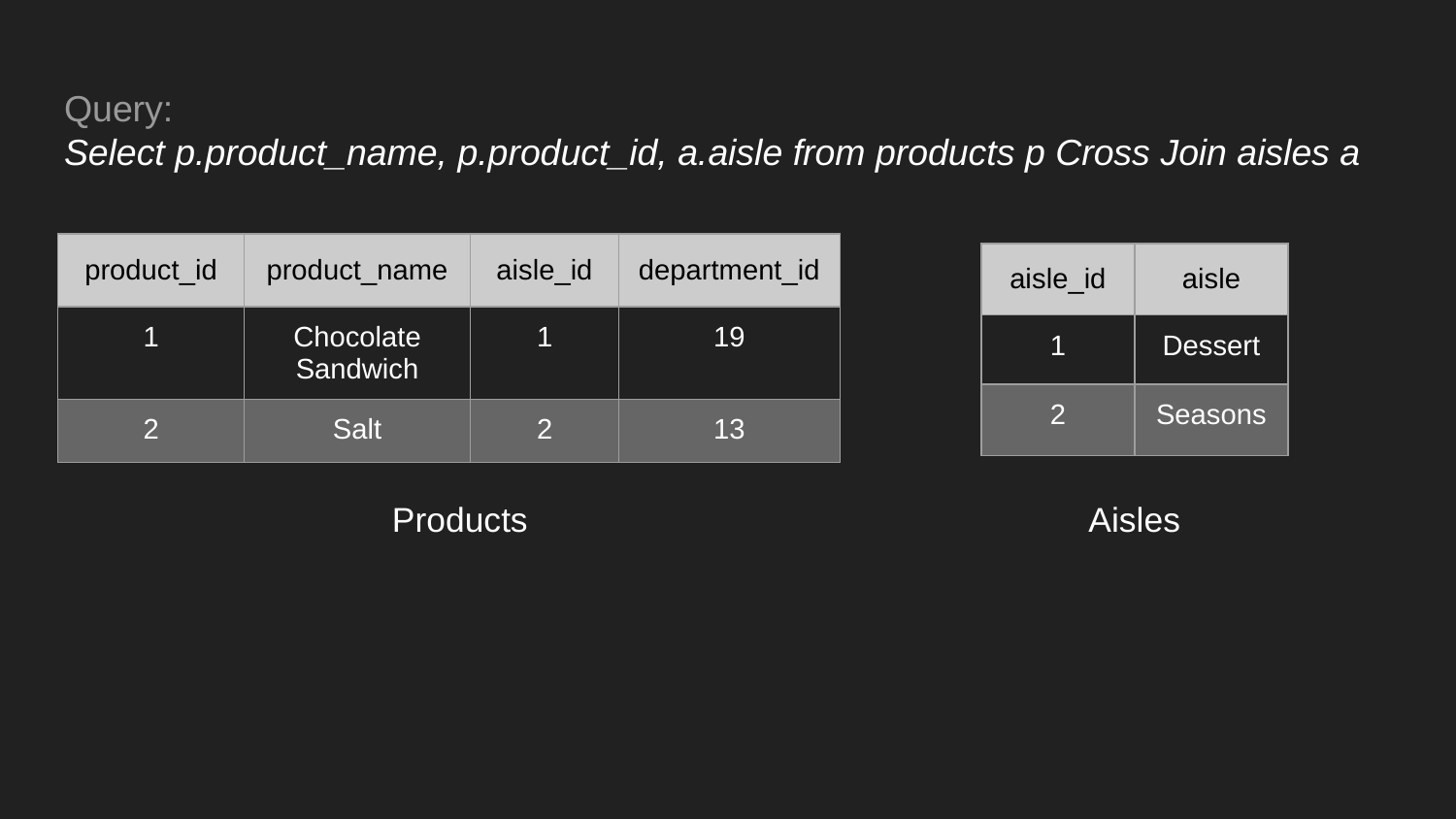

# Query:
Select p.product_name, p.product_id, a.aisle from products p Cross Join aisles a
| product\_id | product\_name | aisle\_id | department\_id |
| --- | --- | --- | --- |
| 1 | Chocolate Sandwich | 1 | 19 |
| 2 | Salt | 2 | 13 |
| aisle\_id | aisle |
| --- | --- |
| 1 | Dessert |
| 2 | Seasons |
Products
Aisles